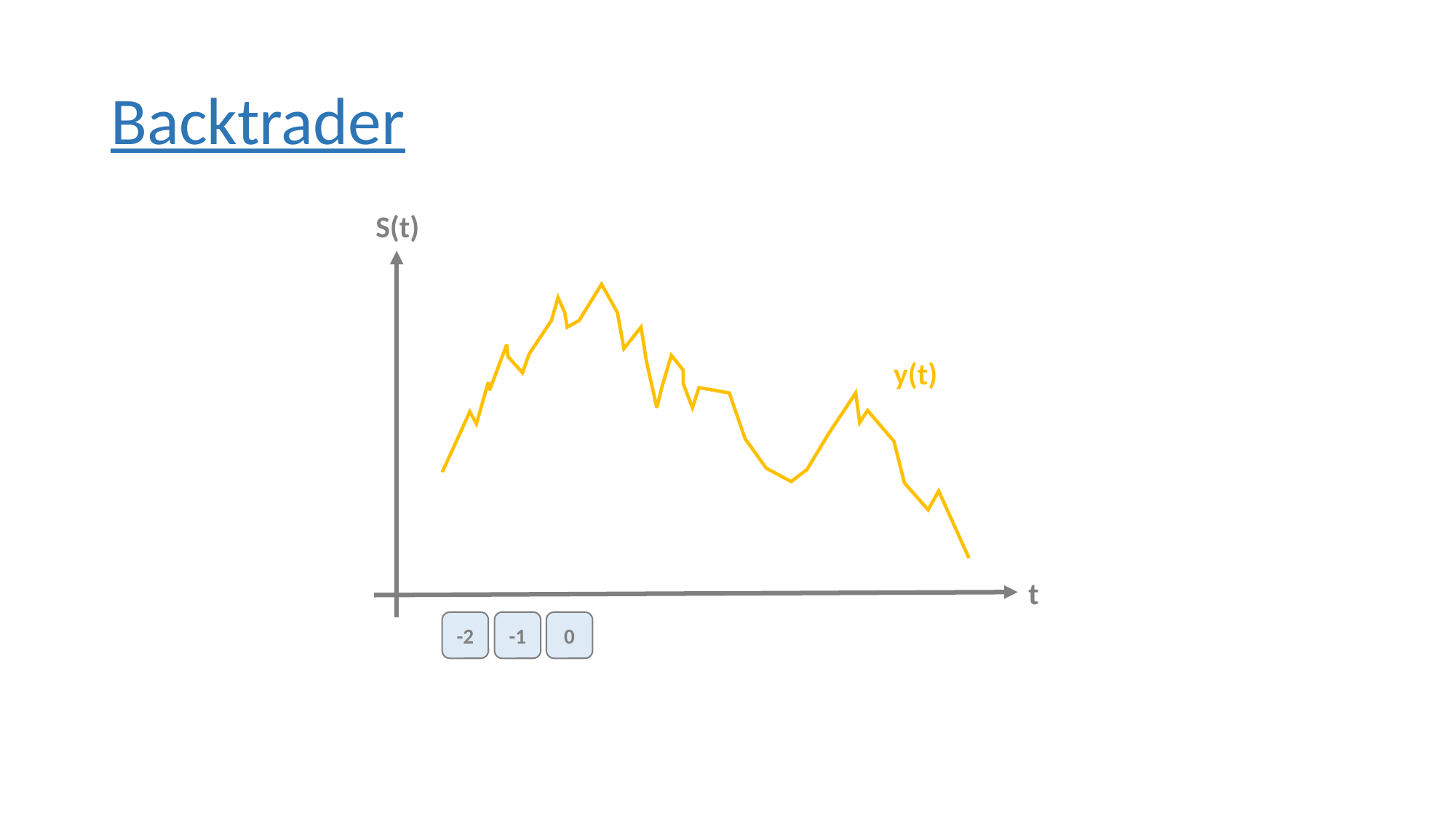

# Backtrader
S(t)

y(t)
t
-2
0
-1